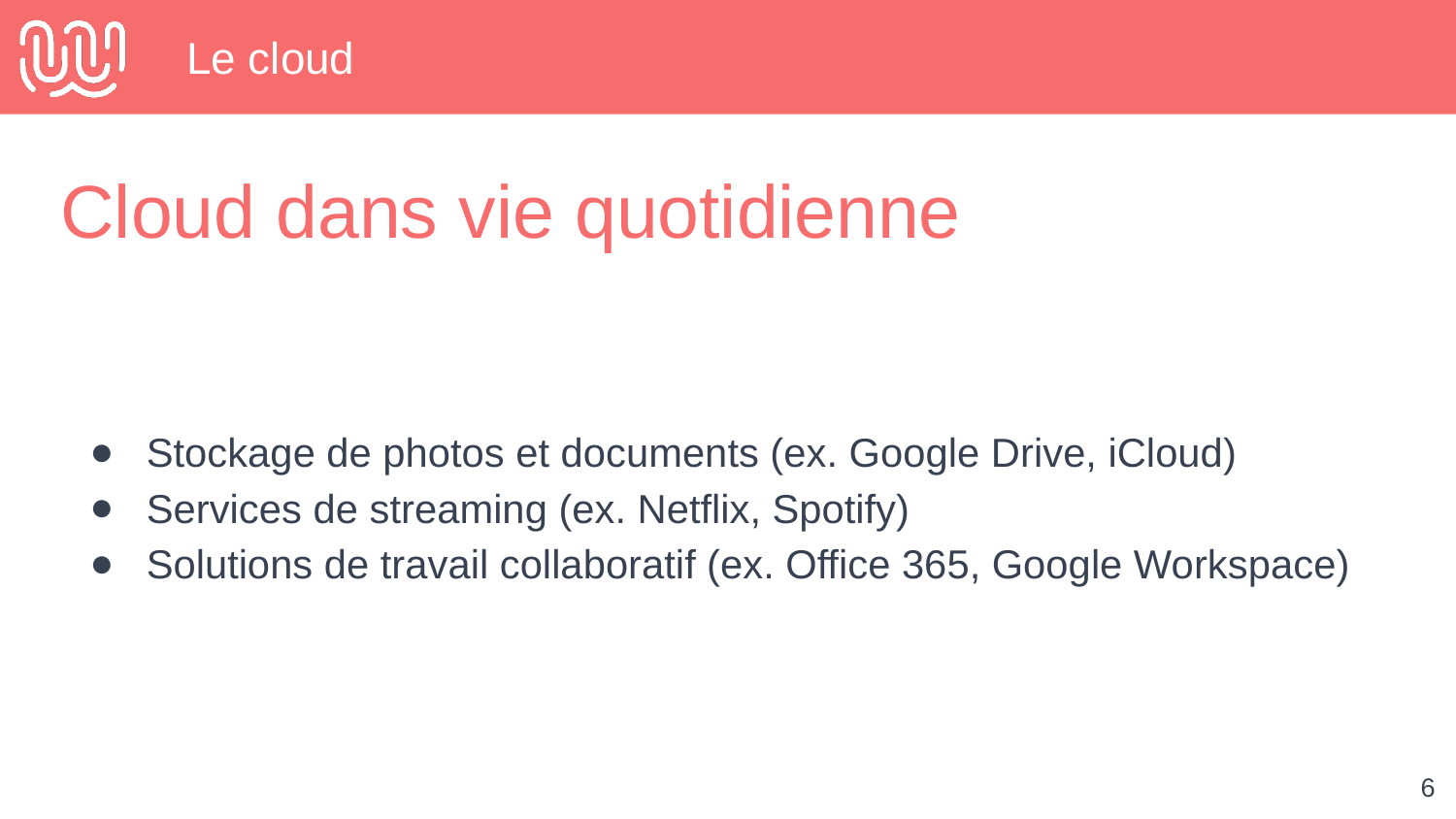

# Le cloud

Cloud dans vie quotidienne
Stockage de photos et documents (ex. Google Drive, iCloud)
Services de streaming (ex. Netflix, Spotify)
Solutions de travail collaboratif (ex. Office 365, Google Workspace)

6